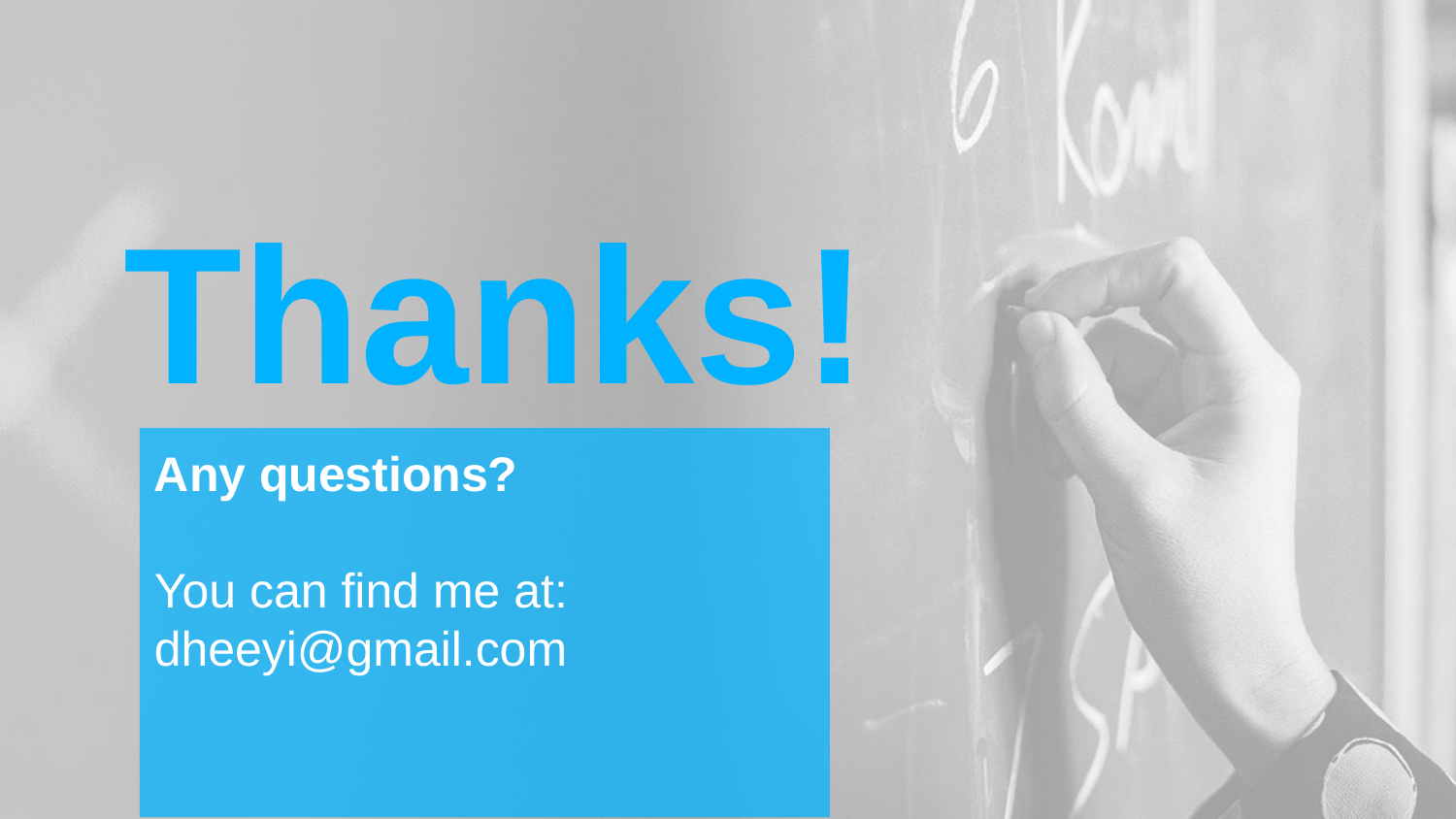

Thanks!
Any questions?

You can find me at:
dheeyi@gmail.com